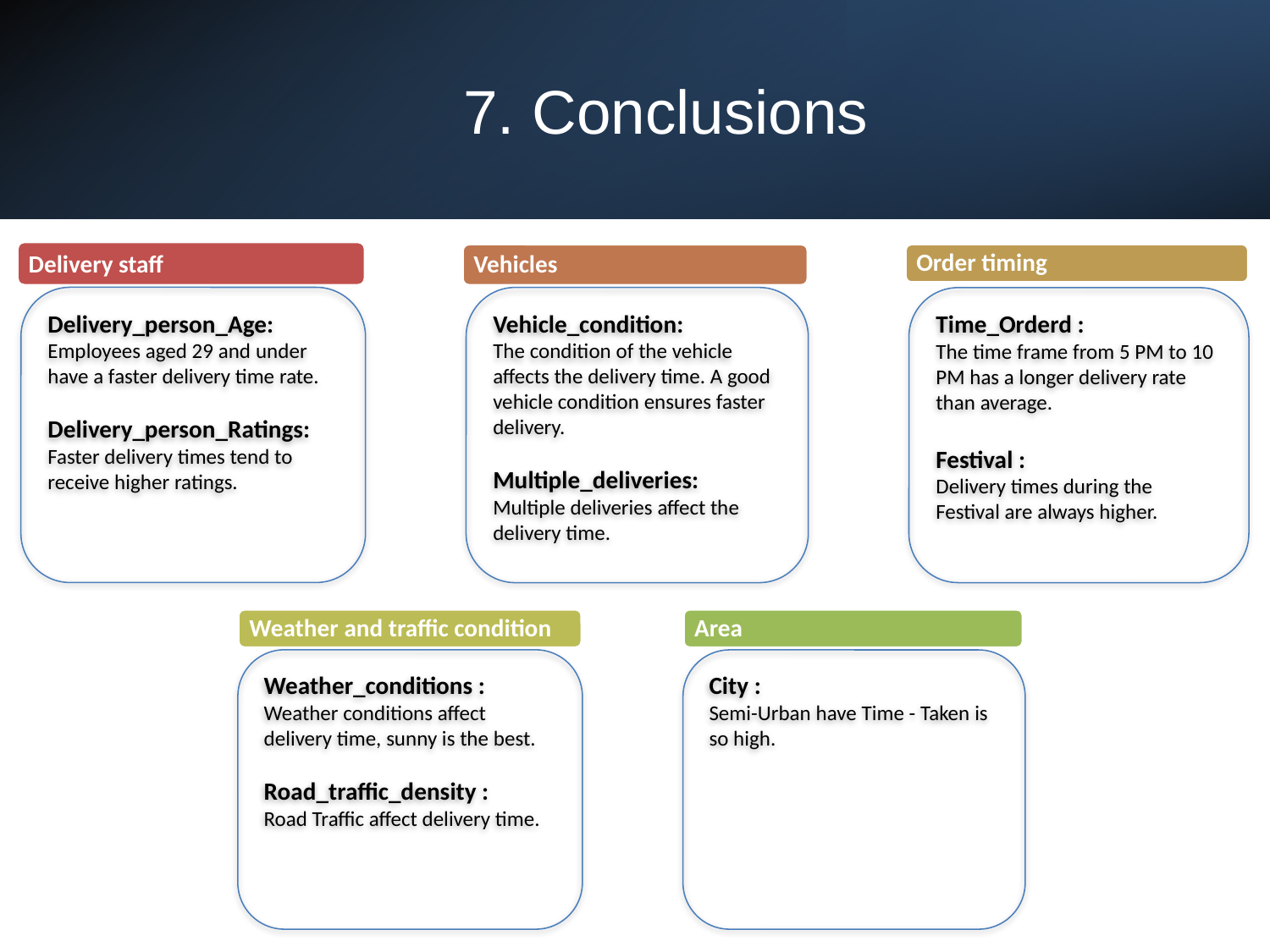

# 7. Conclusions

Delivery staff

Vehicles

Order timing
Delivery_person_Age:
Employees aged 29 and under have a faster delivery time rate.

Delivery_person_Ratings:
Faster delivery times tend to receive higher ratings.
Vehicle_condition:
The condition of the vehicle affects the delivery time. A good vehicle condition ensures faster delivery.

Multiple_deliveries:
Multiple deliveries affect the delivery time.

Time_Orderd :
The time frame from 5 PM to 10 PM has a longer delivery rate than average.

Festival :
Delivery times during the Festival are always higher.

Weather and traffic condition

Area
Weather_conditions :
Weather conditions affect delivery time, sunny is the best.

Road_traffic_density :
Road Traffic affect delivery time.
City :
Semi-Urban have Time - Taken is so high.